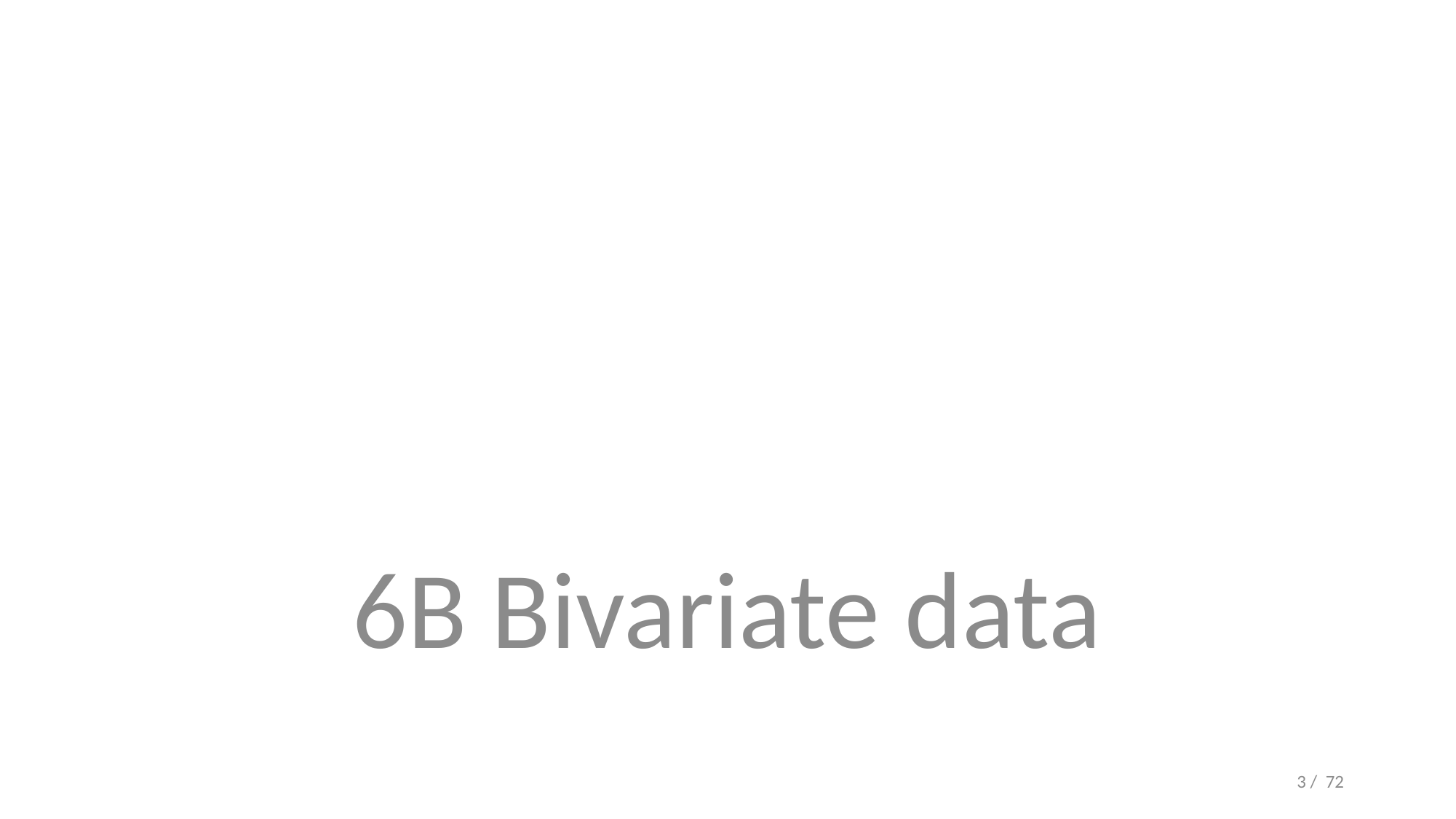

#
6B Bivariate data
3 /  72